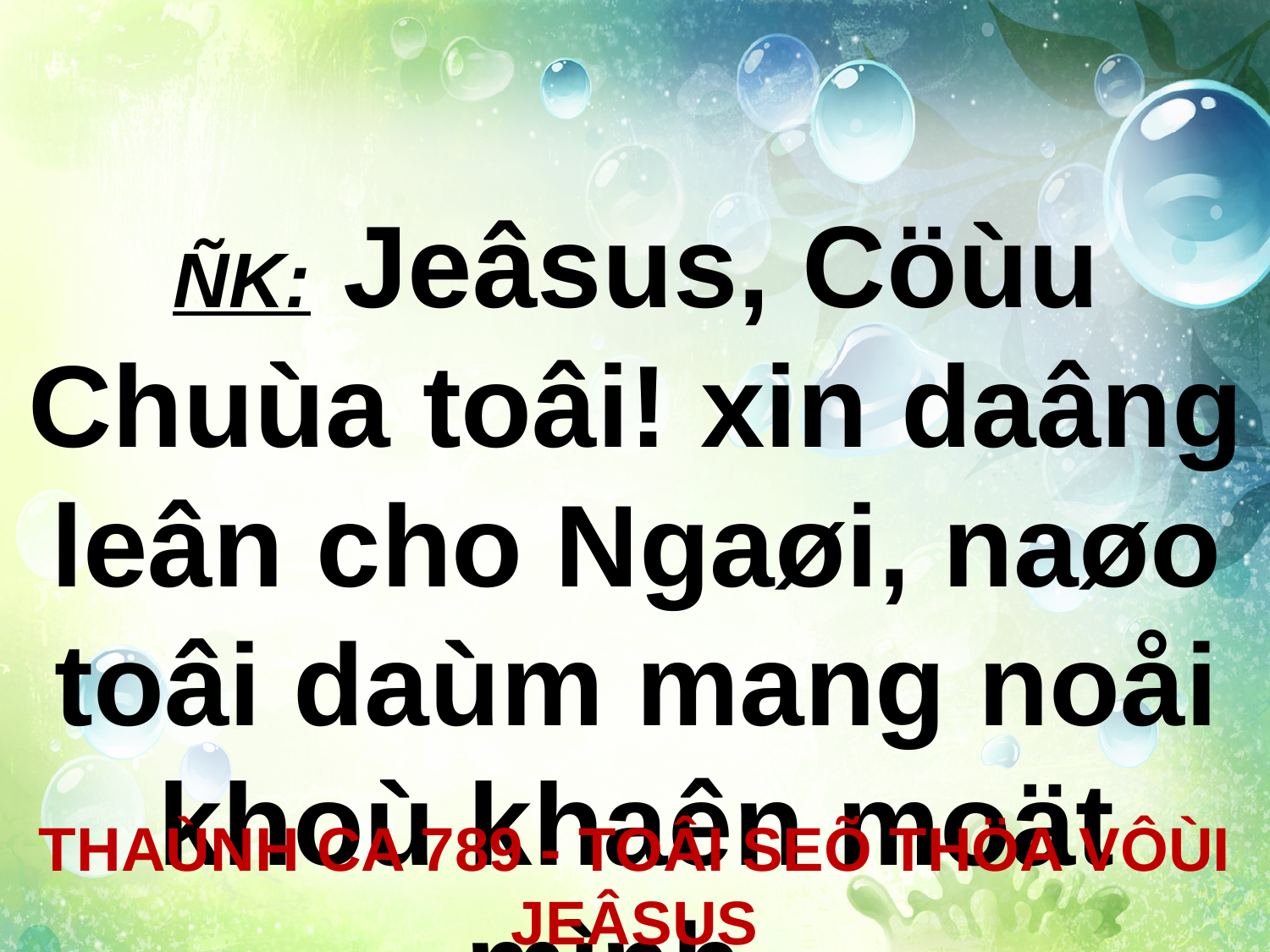

ÑK: Jeâsus, Cöùu Chuùa toâi! xin daâng leân cho Ngaøi, naøo toâi daùm mang noåi khoù khaên moät mình.
THAÙNH CA 789 - TOÂI SEÕ THÖA VÔÙI JEÂSUS